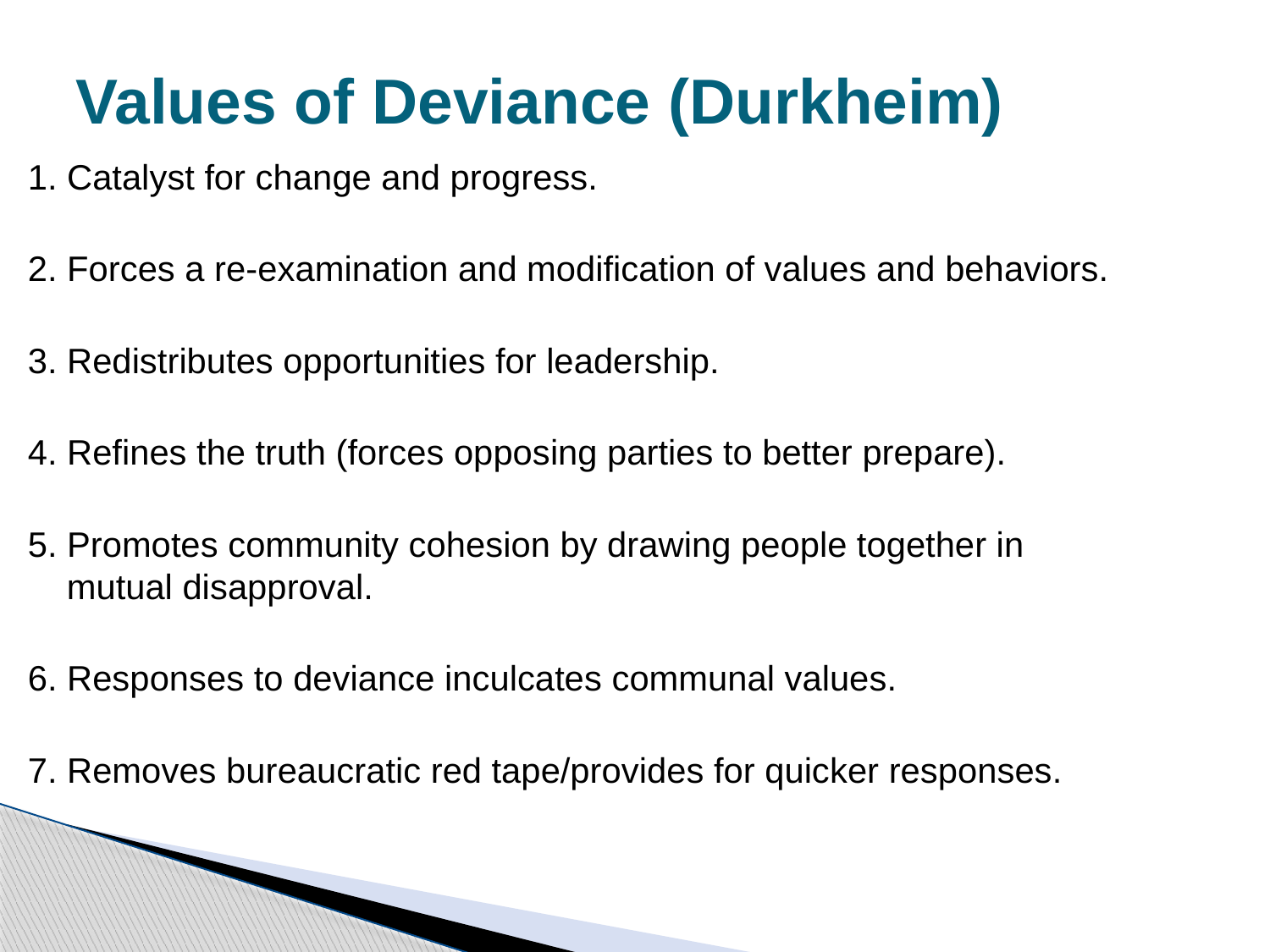

# Values of Deviance (Durkheim)
1. Catalyst for change and progress.
2. Forces a re-examination and modification of values and behaviors.
3. Redistributes opportunities for leadership.
4. Refines the truth (forces opposing parties to better prepare).
5. Promotes community cohesion by drawing people together in
    mutual disapproval.
6. Responses to deviance inculcates communal values.
7. Removes bureaucratic red tape/provides for quicker responses.